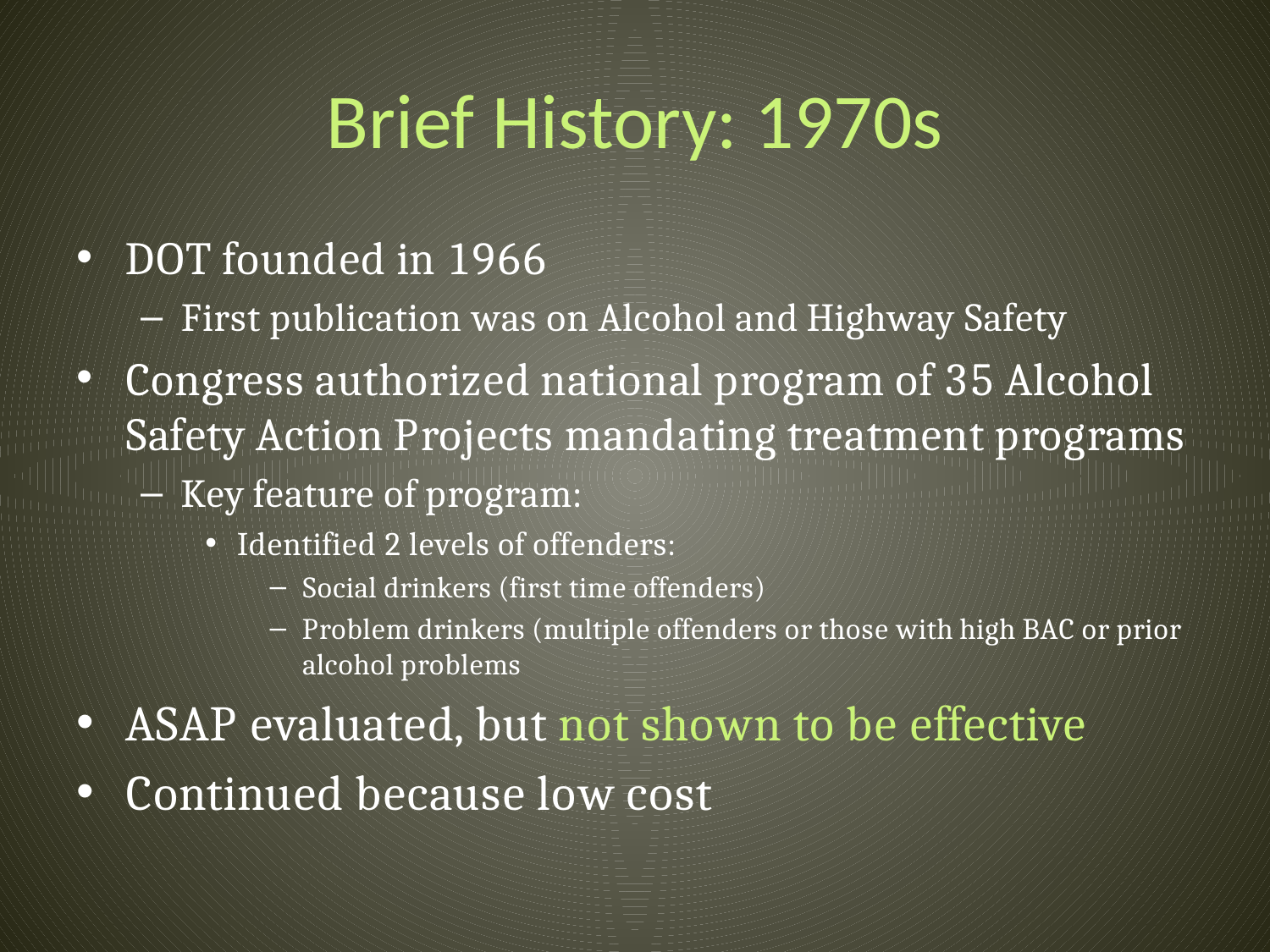

# Brief History: 1970s
DOT founded in 1966
First publication was on Alcohol and Highway Safety
Congress authorized national program of 35 Alcohol Safety Action Projects mandating treatment programs
Key feature of program:
Identified 2 levels of offenders:
Social drinkers (first time offenders)
Problem drinkers (multiple offenders or those with high BAC or prior alcohol problems
ASAP evaluated, but not shown to be effective
Continued because low cost